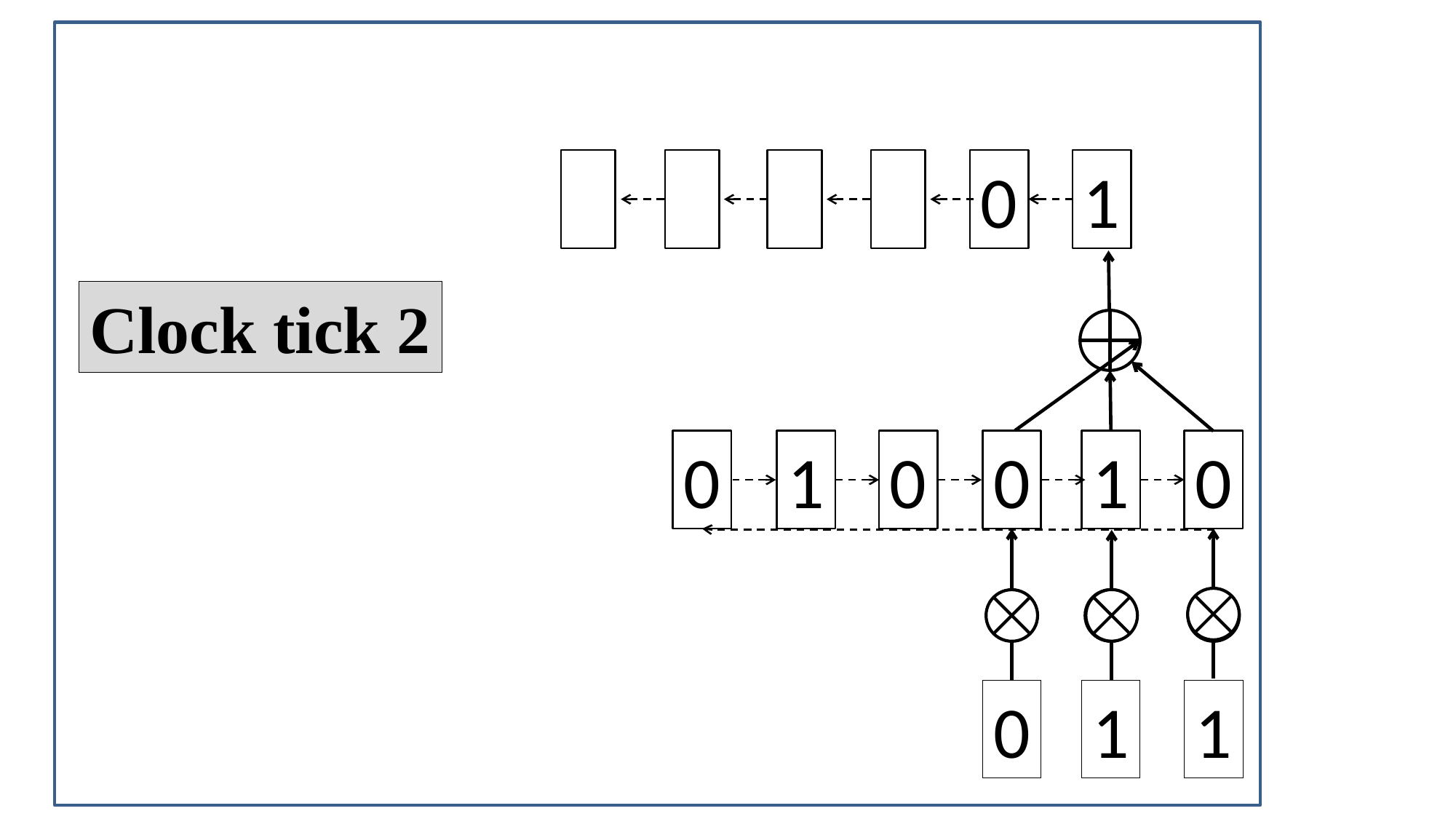

0
1
Clock tick 2

0
1
0
0
1
0

0
1
1